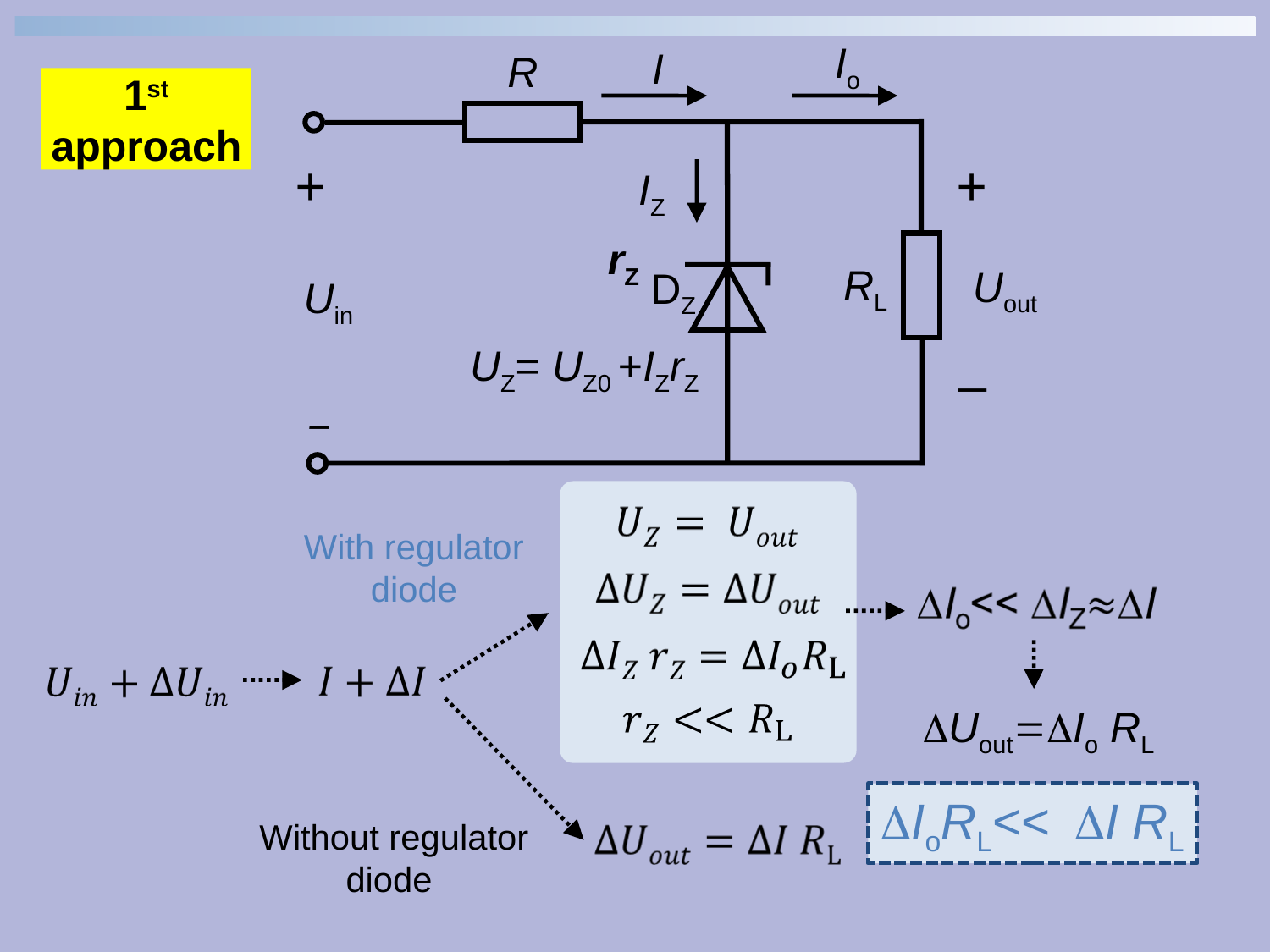

Io
I
R

+
+

IZ

RL
Uout
DZ

Uin
_

_

UZ= UZ0 +IZrZ
1st approach
rZ

With regulator diode

ΔUout=ΔIo RL

ΔIoRL<< ΔI RL

Without regulator diode